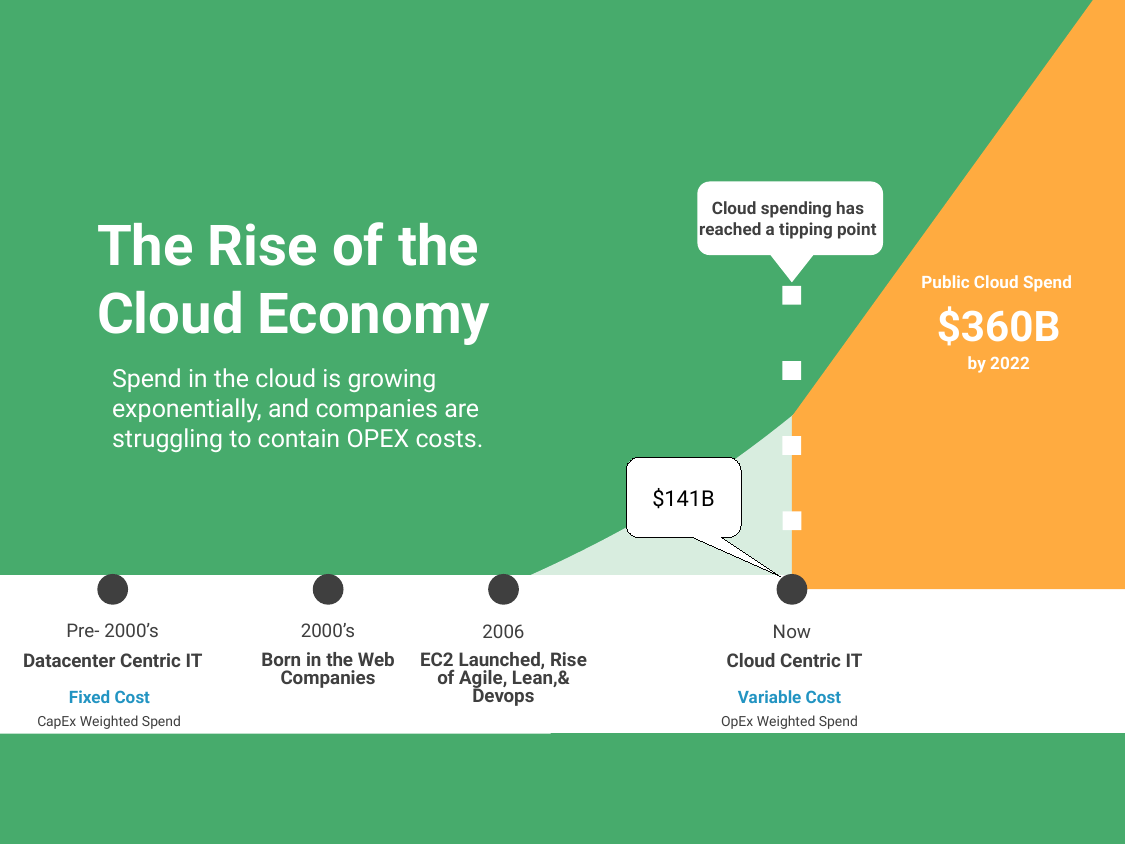

Cloud spending has reached a tipping point
# The Rise of the Cloud Economy

Public Cloud Spend
$360B
by 2022
Spend in the cloud is growing exponentially, and companies are struggling to contain OPEX costs.

$141B

2006
EC2 Launched, Rise of Agile, Lean,& Devops
Pre- 2000’s
2000’s
Born in the Web Companies
Now
Cloud Centric IT
Variable Cost
OpEx Weighted Spend
Datacenter Centric IT
Fixed Cost
CapEx Weighted Spend